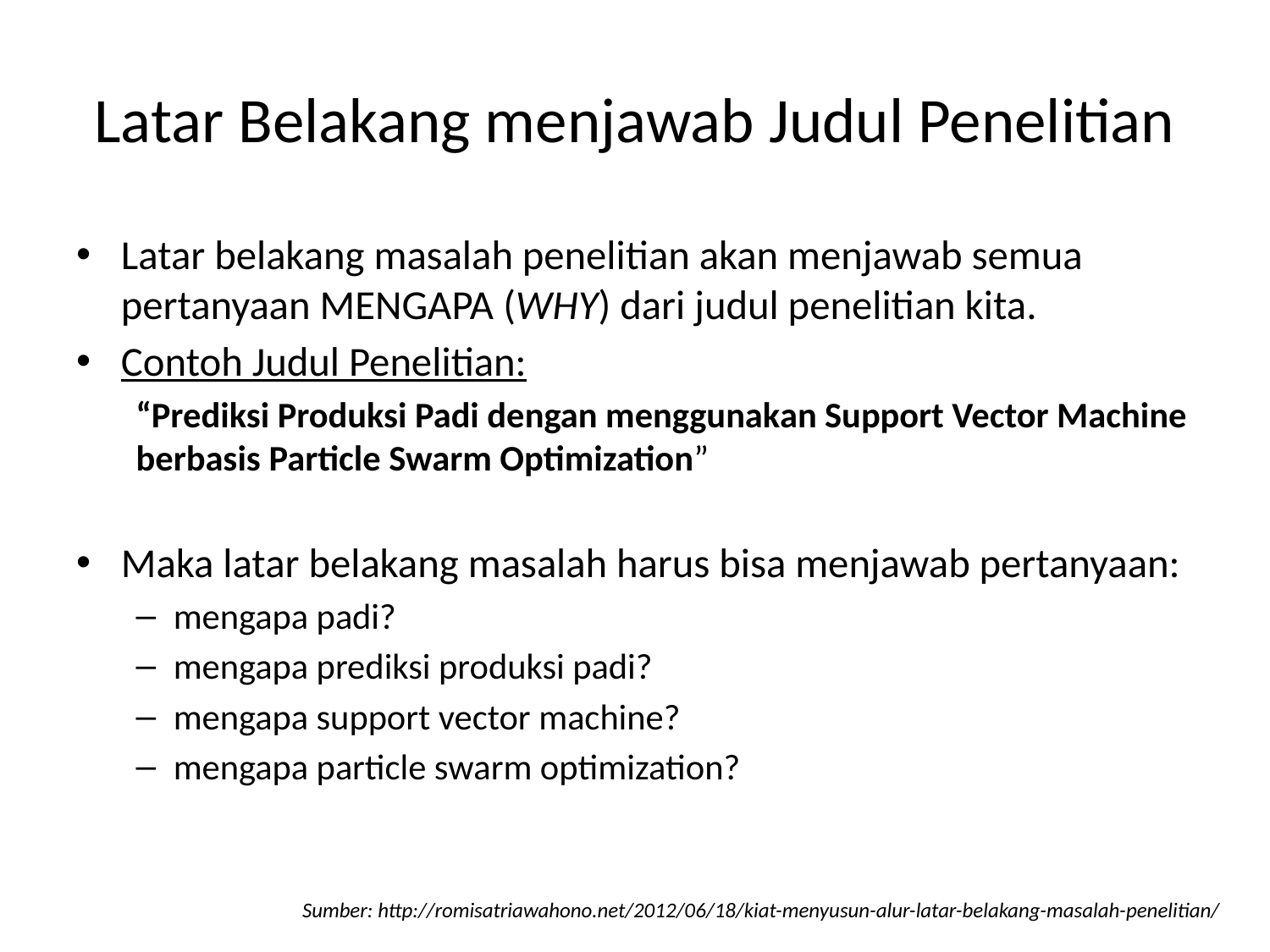

# Latar Belakang menjawab Judul Penelitian
Latar belakang masalah penelitian akan menjawab semua pertanyaan MENGAPA (WHY) dari judul penelitian kita.
Contoh Judul Penelitian:
“Prediksi Produksi Padi dengan menggunakan Support Vector Machine berbasis Particle Swarm Optimization”

Maka latar belakang masalah harus bisa menjawab pertanyaan:
mengapa padi?
mengapa prediksi produksi padi?
mengapa support vector machine?
mengapa particle swarm optimization?
Sumber: http://romisatriawahono.net/2012/06/18/kiat-menyusun-alur-latar-belakang-masalah-penelitian/